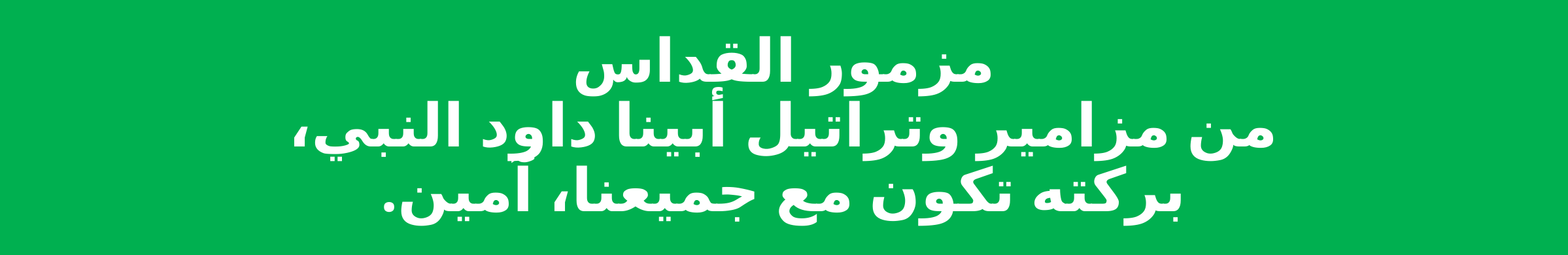

مزمور القداس
من مزامير وتراتيل أبينا داود النبي،
بركته تكون مع جميعنا، آمين.